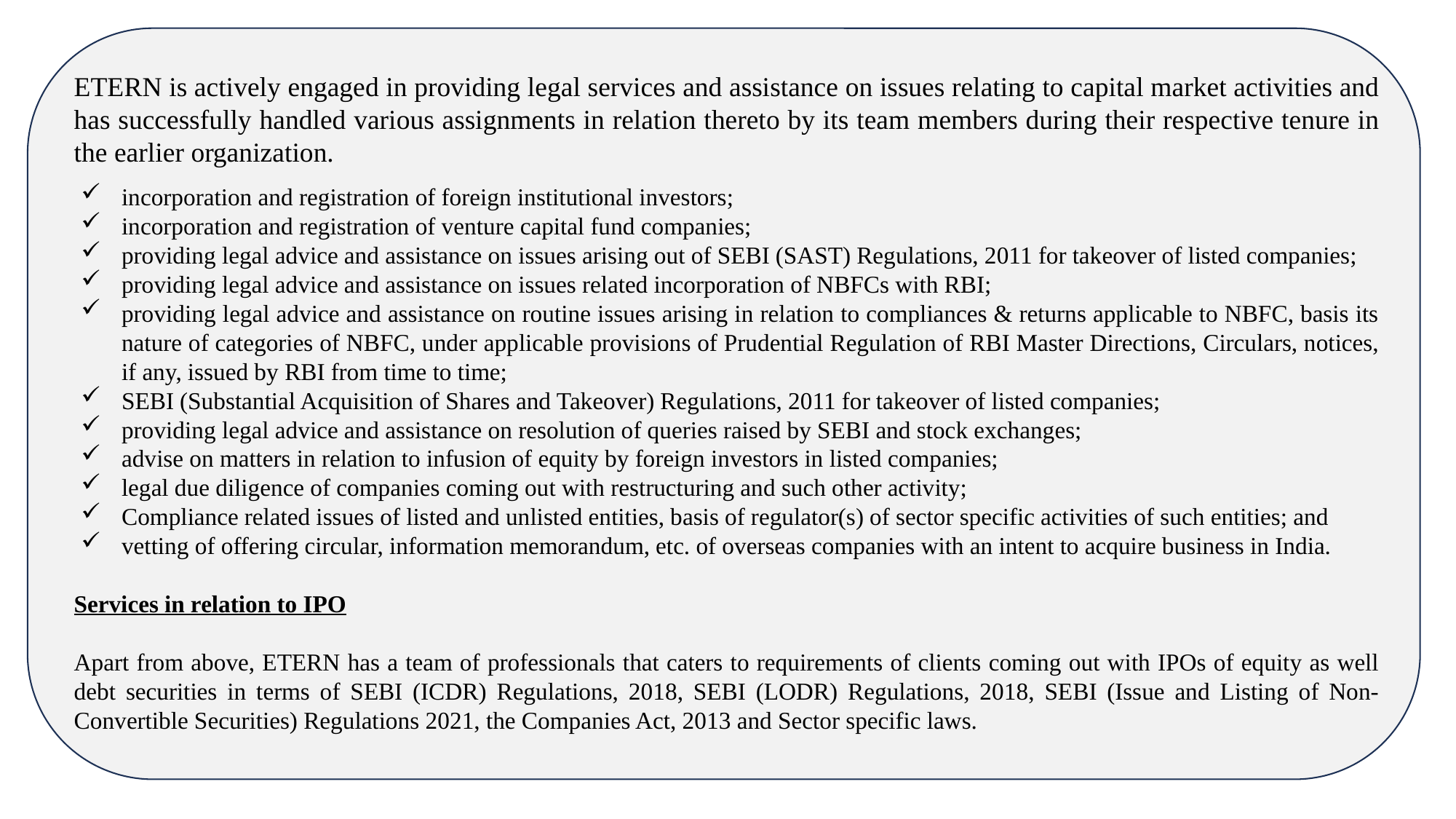

ETERN is actively engaged in providing legal services and assistance on issues relating to capital market activities and has successfully handled various assignments in relation thereto by its team members during their respective tenure in the earlier organization.

incorporation and registration of foreign institutional investors;
incorporation and registration of venture capital fund companies;
providing legal advice and assistance on issues arising out of SEBI (SAST) Regulations, 2011 for takeover of listed companies;
providing legal advice and assistance on issues related incorporation of NBFCs with RBI;
providing legal advice and assistance on routine issues arising in relation to compliances & returns applicable to NBFC, basis its nature of categories of NBFC, under applicable provisions of Prudential Regulation of RBI Master Directions, Circulars, notices, if any, issued by RBI from time to time;
SEBI (Substantial Acquisition of Shares and Takeover) Regulations, 2011 for takeover of listed companies;
providing legal advice and assistance on resolution of queries raised by SEBI and stock exchanges;
advise on matters in relation to infusion of equity by foreign investors in listed companies;
legal due diligence of companies coming out with restructuring and such other activity;
Compliance related issues of listed and unlisted entities, basis of regulator(s) of sector specific activities of such entities; and
vetting of offering circular, information memorandum, etc. of overseas companies with an intent to acquire business in India.

Services in relation to IPO

Apart from above, ETERN has a team of professionals that caters to requirements of clients coming out with IPOs of equity as well debt securities in terms of SEBI (ICDR) Regulations, 2018, SEBI (LODR) Regulations, 2018, SEBI (Issue and Listing of Non-Convertible Securities) Regulations 2021, the Companies Act, 2013 and Sector specific laws.